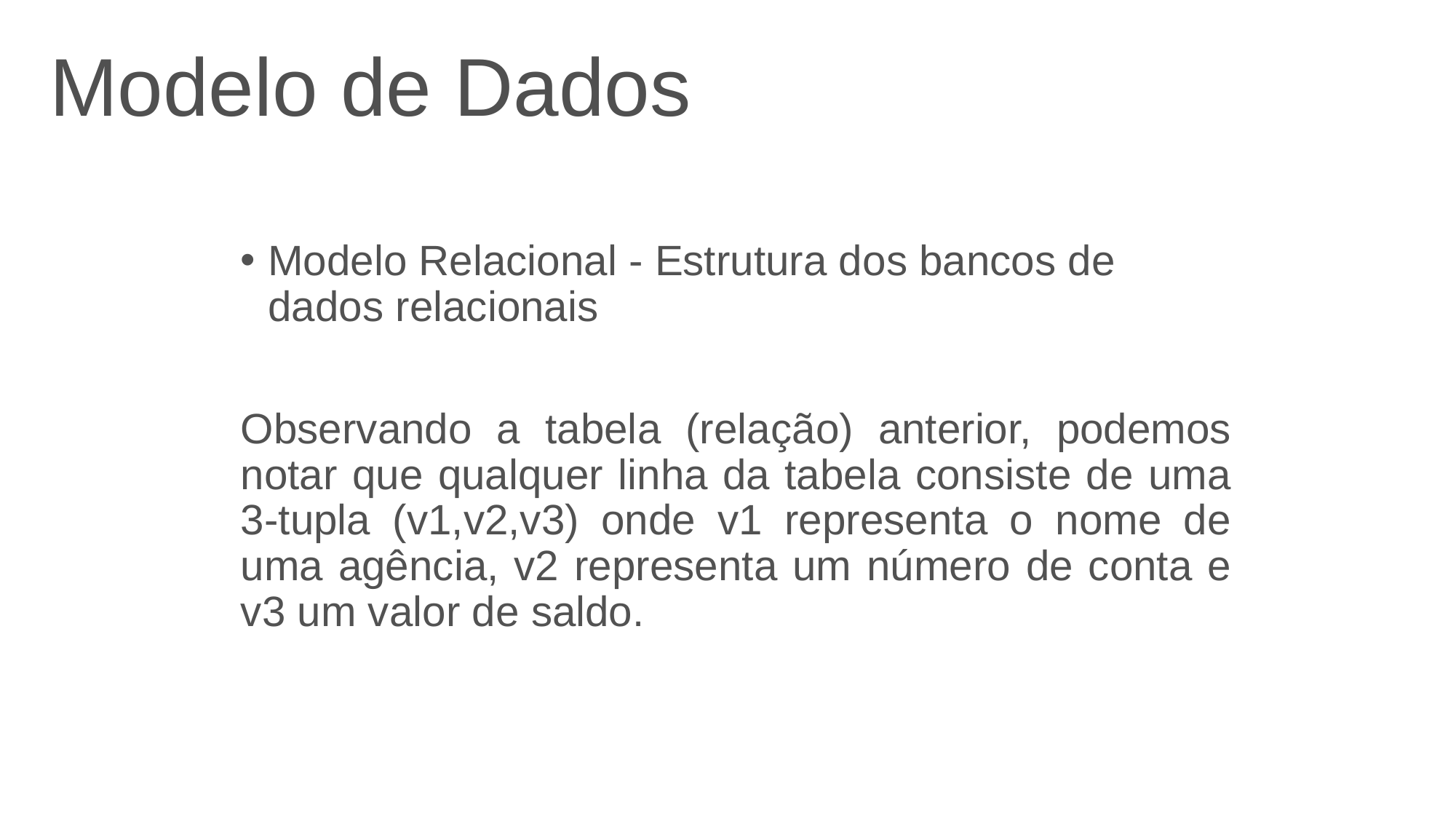

# Modelo de Dados
Modelo Relacional - Estrutura dos bancos de dados relacionais

Observando a tabela (relação) anterior, podemos notar que qualquer linha da tabela consiste de uma 3-tupla (v1,v2,v3) onde v1 representa o nome de uma agência, v2 representa um número de conta e v3 um valor de saldo.